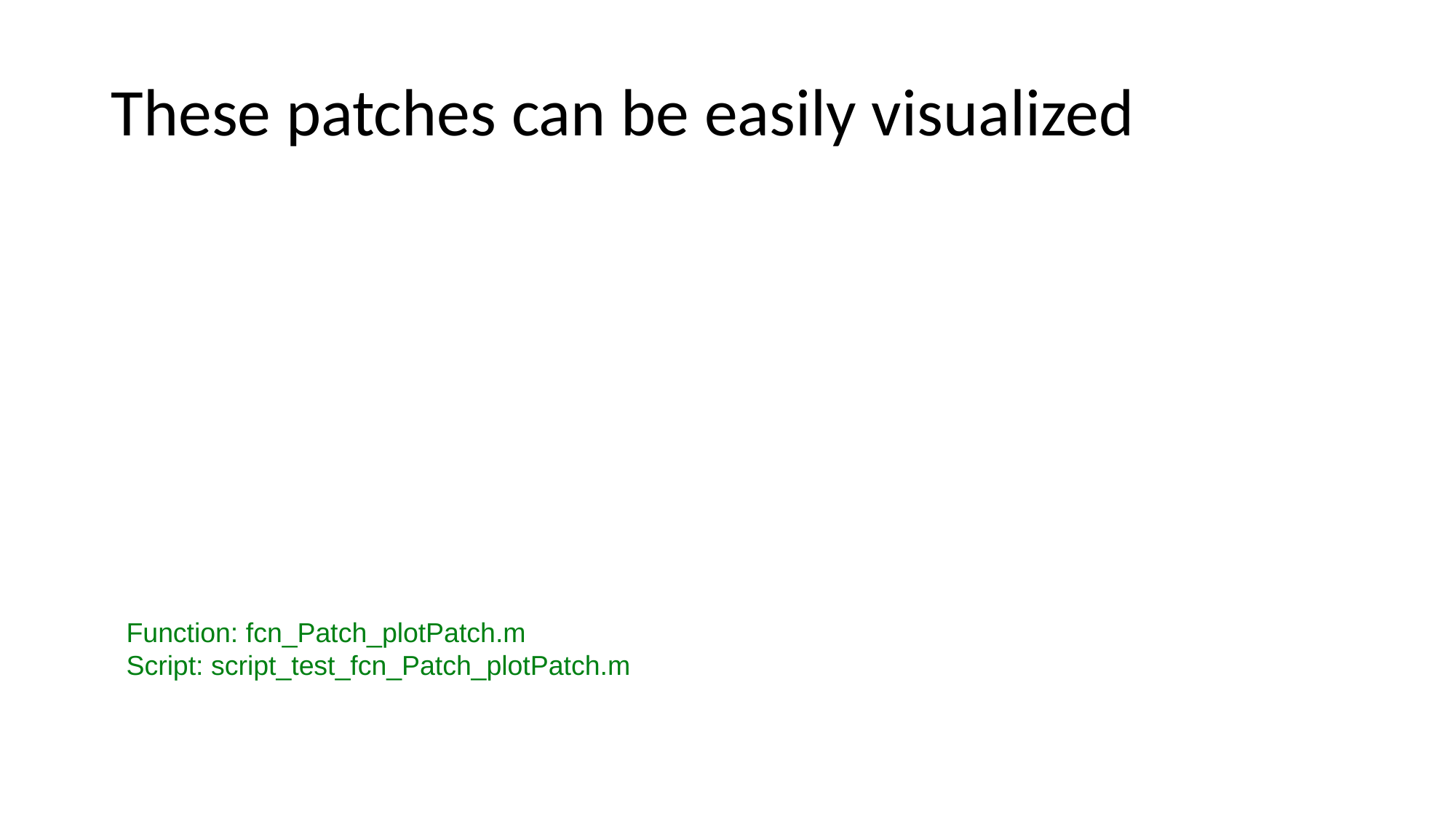

# These patches can be easily visualized
Function: fcn_Patch_plotPatch.m
Script: script_test_fcn_Patch_plotPatch.m